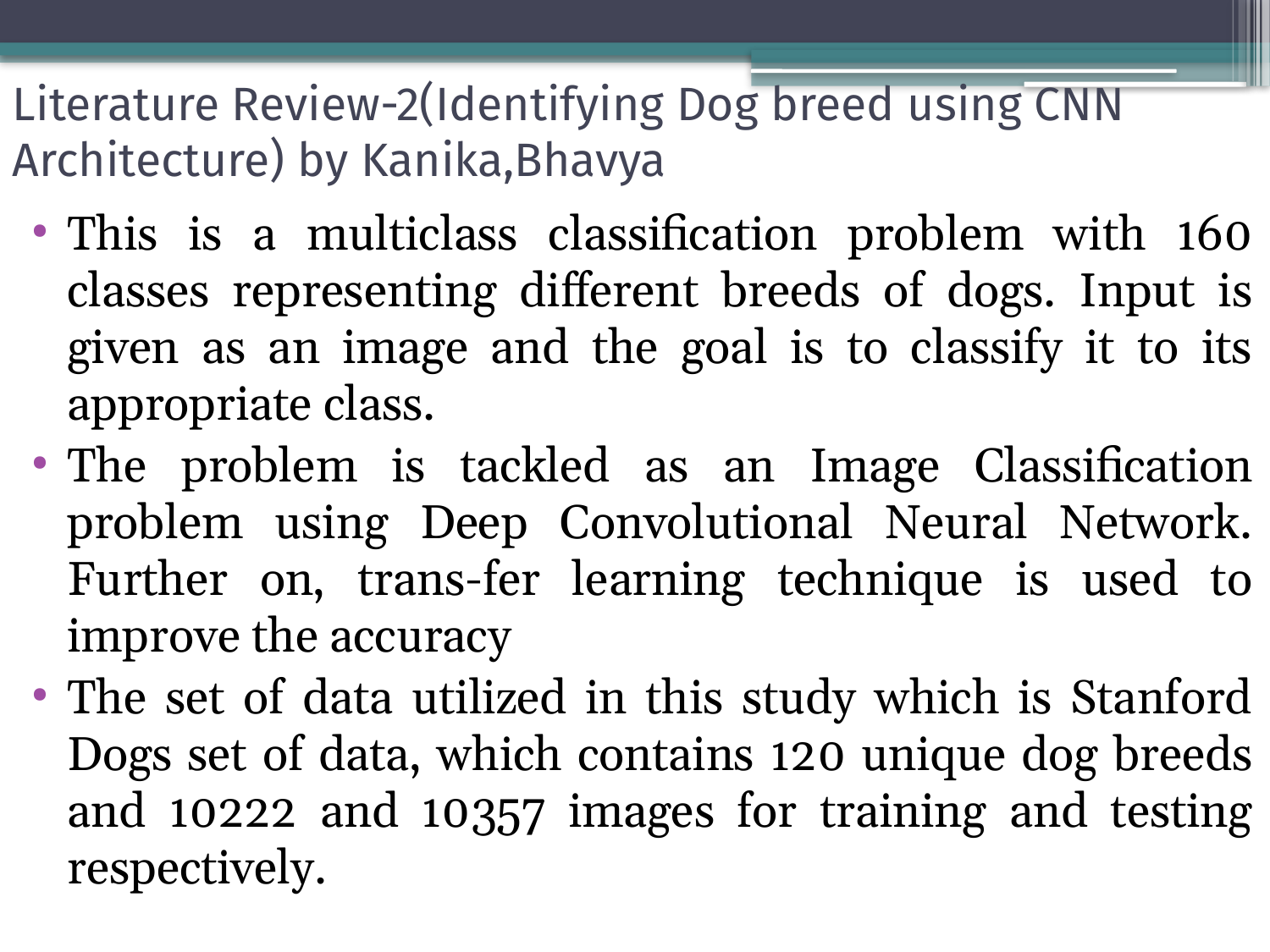

# Literature Review-2(Identifying Dog breed using CNN Architecture) by Kanika,Bhavya
This is a multiclass classification problem with 160 classes representing different breeds of dogs. Input is given as an image and the goal is to classify it to its appropriate class.
The problem is tackled as an Image Classification problem using Deep Convolutional Neural Network. Further on, trans-fer learning technique is used to improve the accuracy
The set of data utilized in this study which is Stanford Dogs set of data, which contains 120 unique dog breeds and 10222 and 10357 images for training and testing respectively.